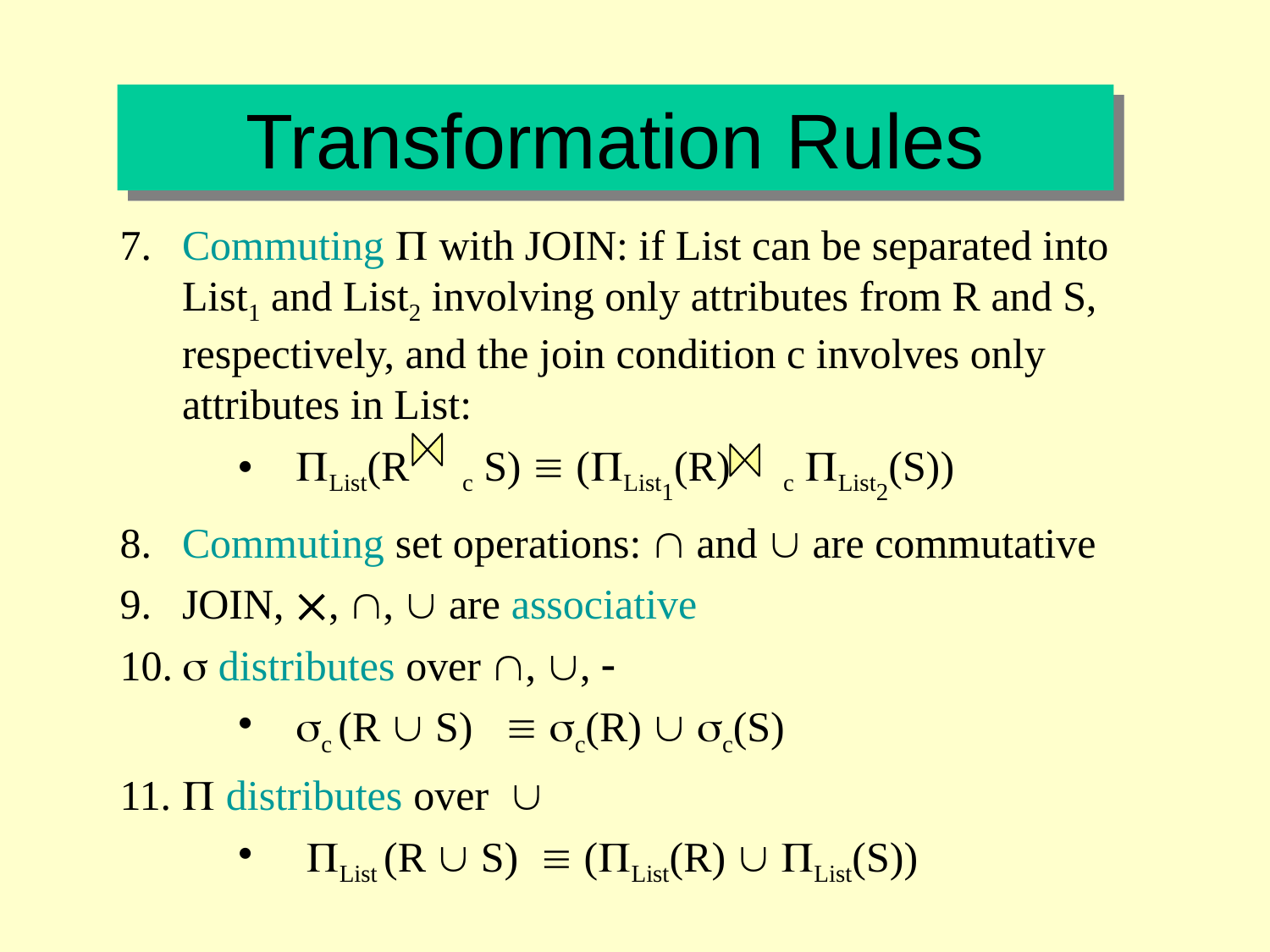

# Transformation Rules
7.	Commuting Π with JOIN: if List can be separated into List1 and List2 involving only attributes from R and S, respectively, and the join condition c involves only attributes in List:
    ΠList(R     c S) ≡ (ΠList1(R)     c ΠList2(S))
8.	Commuting set operations: ∩ and ∪ are commutative
9.	JOIN, ×, ∩, ∪ are associative
10.	σ distributes over ∩, ∪, −
    σc (R ∪ S)   ≡ σc(R) ∪ σc(S)
11.	Π distributes over  ∪
     ΠList (R ∪ S)  ≡ (ΠList(R) ∪ ΠList(S))